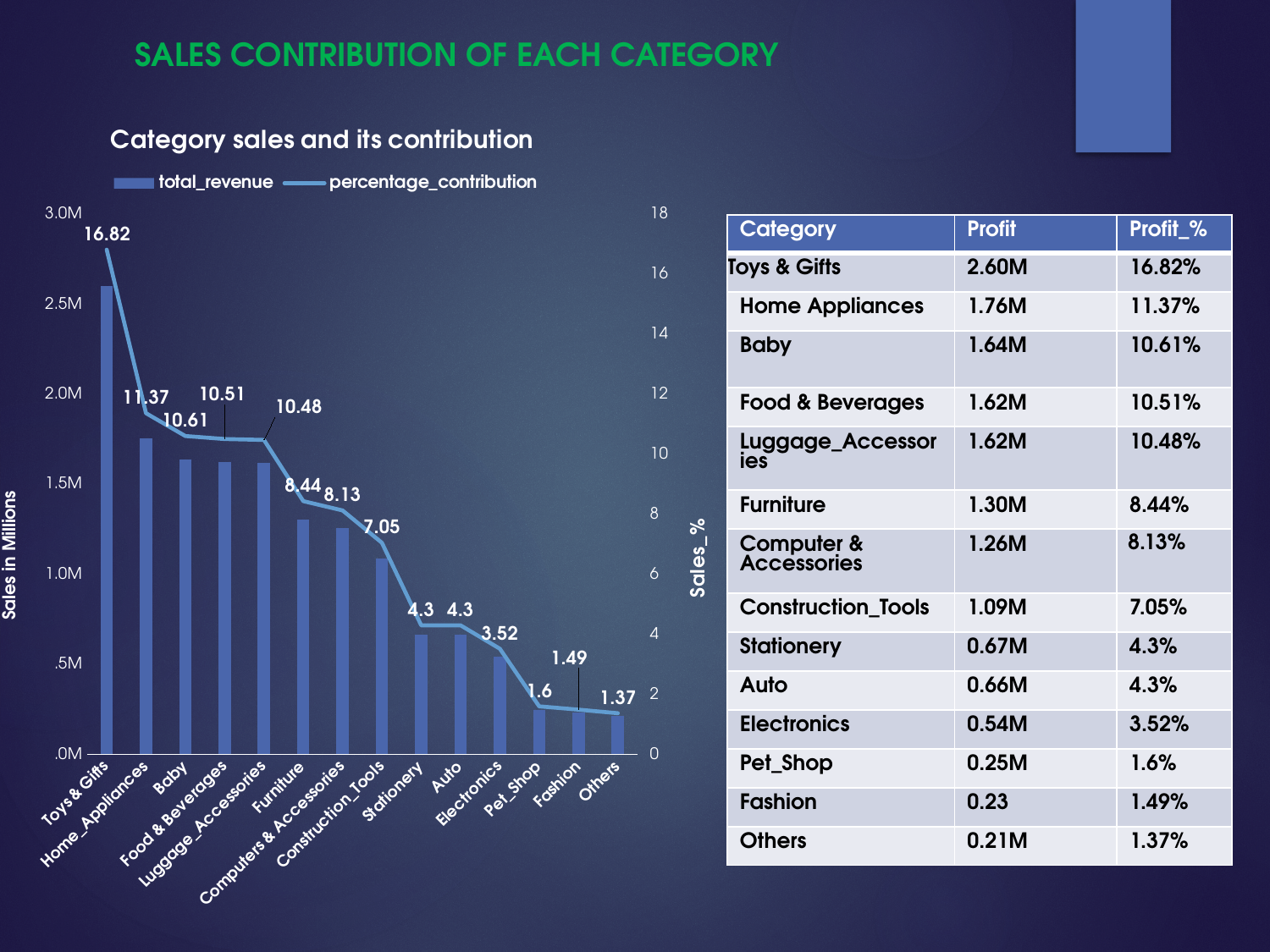

SALES CONTRIBUTION OF EACH CATEGORY

### Chart: Category sales and its contribution

| Category | total_revenue | percentage_contribution |
|---|---|---|
| Toys & Gifts | 2599779.0 | 16.82 |
| Home_Appliances | 1756928.0 | 11.37 |
| Baby | 1638928.0 | 10.61 |
| Food & Beverages | 1624786.0 | 10.51 |
| Luggage_Accessories | 1619715.0 | 10.48 |
| Furniture | 1304725.0 | 8.44 |
| Computers & Accessories | 1257201.0 | 8.13 |
| Construction_Tools | 1089579.0 | 7.05 |
| Stationery | 664706.0 | 4.3 |
| Auto | 664251.0 | 4.3 |
| Electronics | 544334.0 | 3.52 |
| Pet_Shop | 247922.0 | 1.6 |
| Fashion | 230228.0 | 1.49 |
| Others | 211183.0 | 1.37 |
| Category | Profit | Profit\_% |
| --- | --- | --- |
| Toys & Gifts | 2.60M | 16.82% |
| Home Appliances | 1.76M | 11.37% |
| Baby | 1.64M | 10.61% |
| Food & Beverages | 1.62M | 10.51% |
| Luggage\_Accessories | 1.62M | 10.48% |
| Furniture | 1.30M | 8.44% |
| Computer & Accessories | 1.26M | 8.13% |
| Construction\_Tools | 1.09M | 7.05% |
| Stationery | 0.67M | 4.3% |
| Auto | 0.66M | 4.3% |
| Electronics | 0.54M | 3.52% |
| Pet\_Shop | 0.25M | 1.6% |
| Fashion | 0.23 | 1.49% |
| Others | 0.21M | 1.37% |